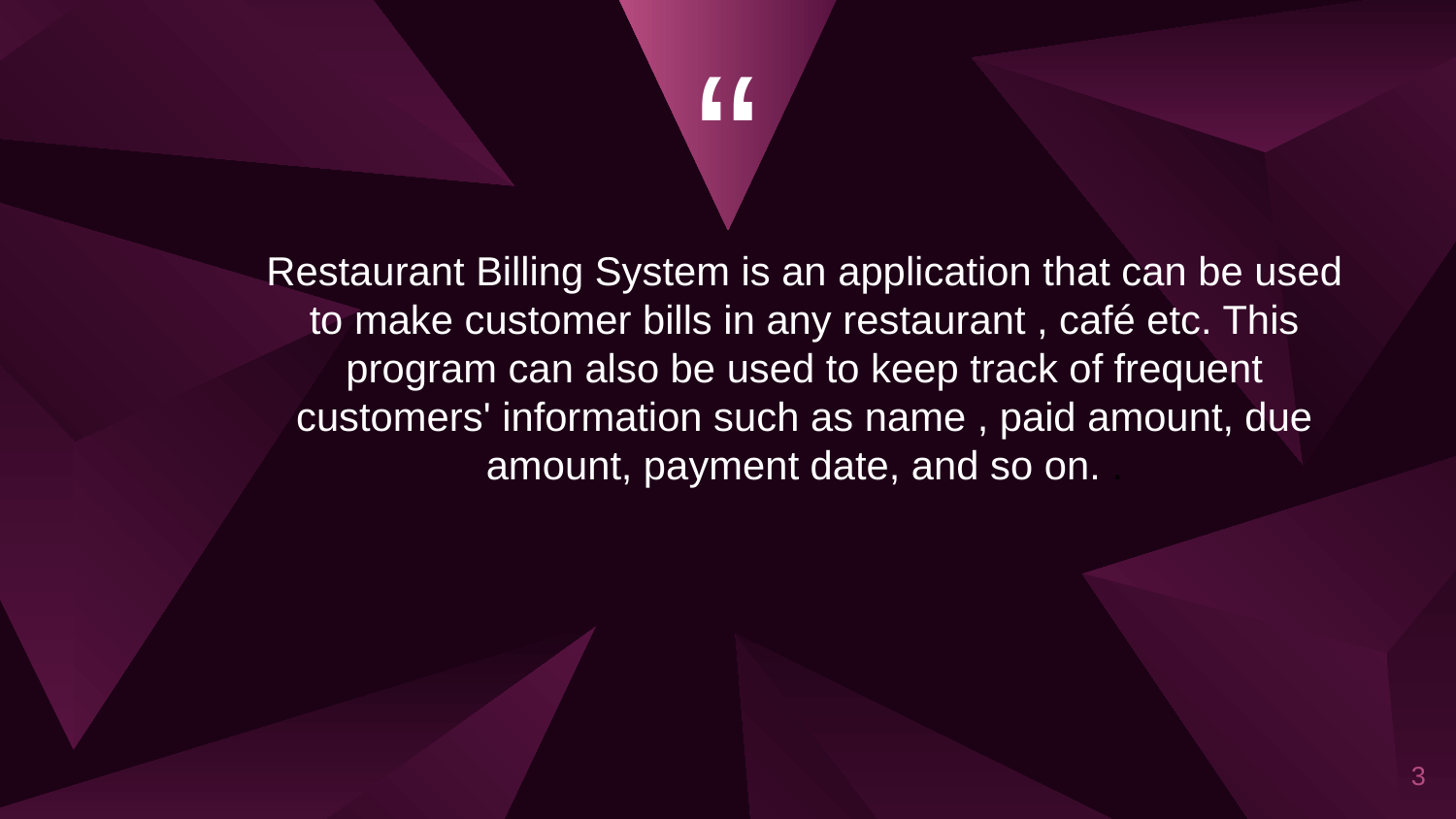

Restaurant Billing System is an application that can be used to make customer bills in any restaurant , café etc. This program can also be used to keep track of frequent customers' information such as name , paid amount, due amount, payment date, and so on. .

3